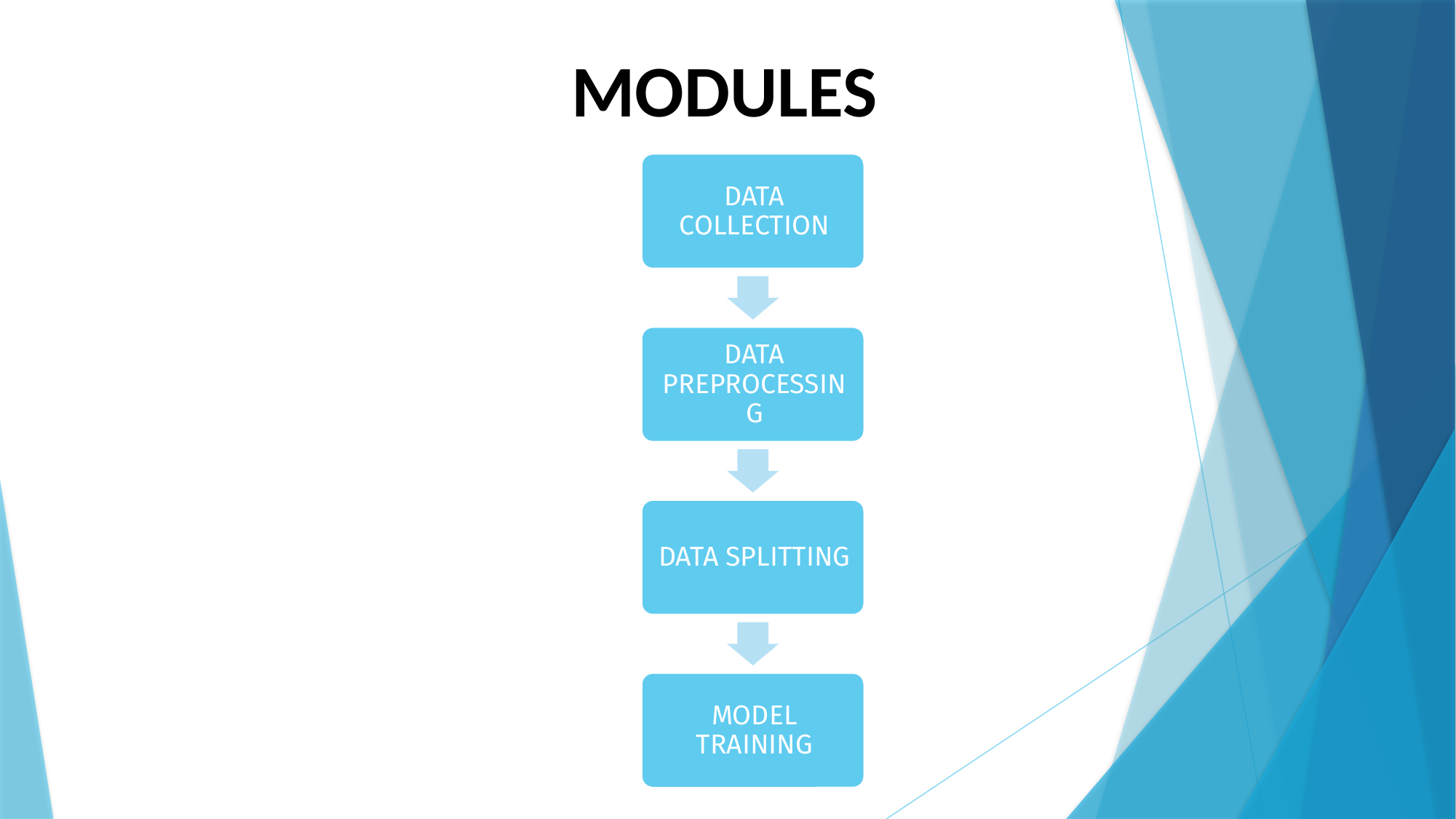

# MODULES
DATA COLLECTION

DATA PREPROCESSING

DATA SPLITTING

MODEL TRAINING